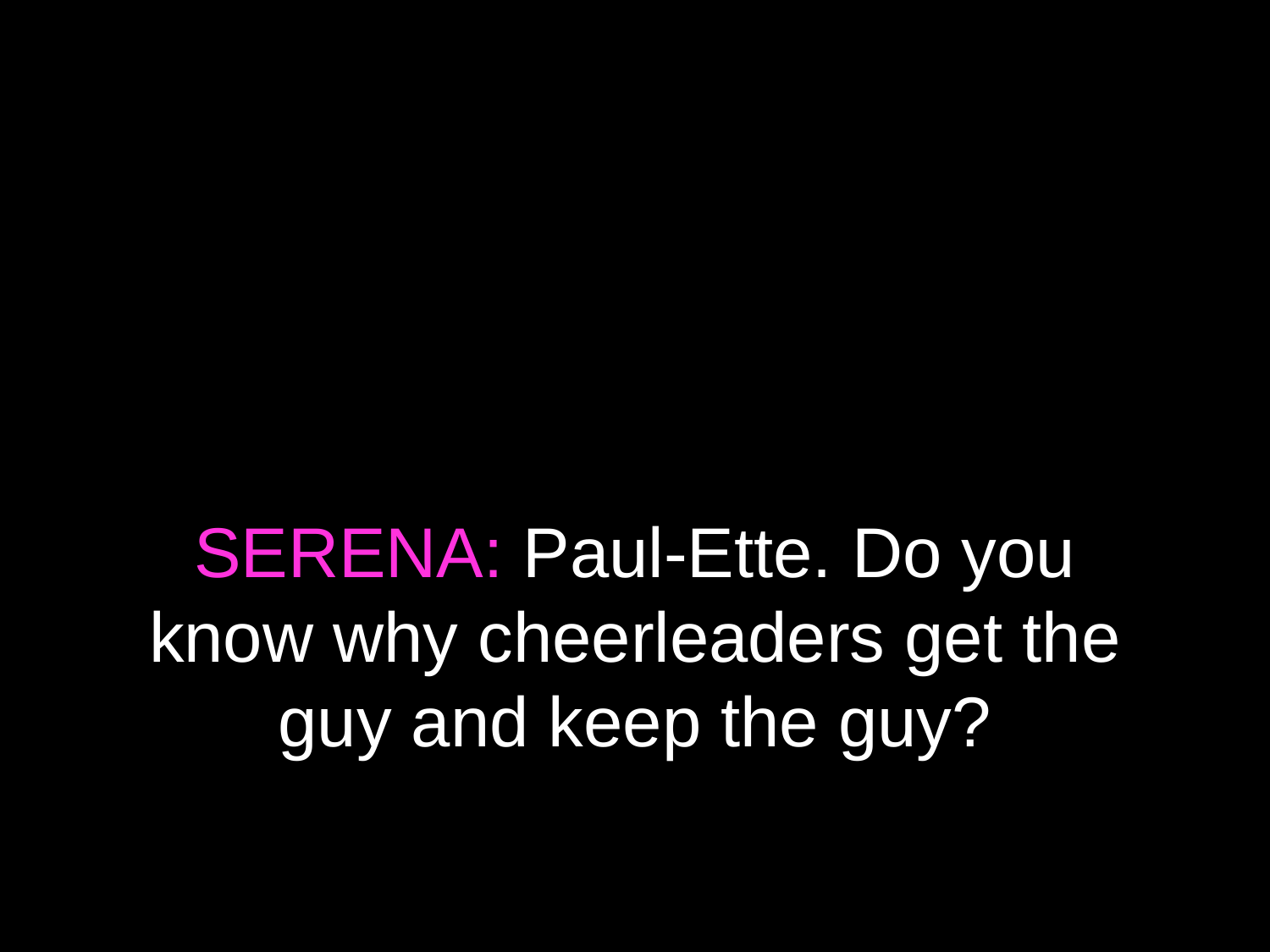

# SERENA: Paul-Ette. Do you know why cheerleaders get the guy and keep the guy?